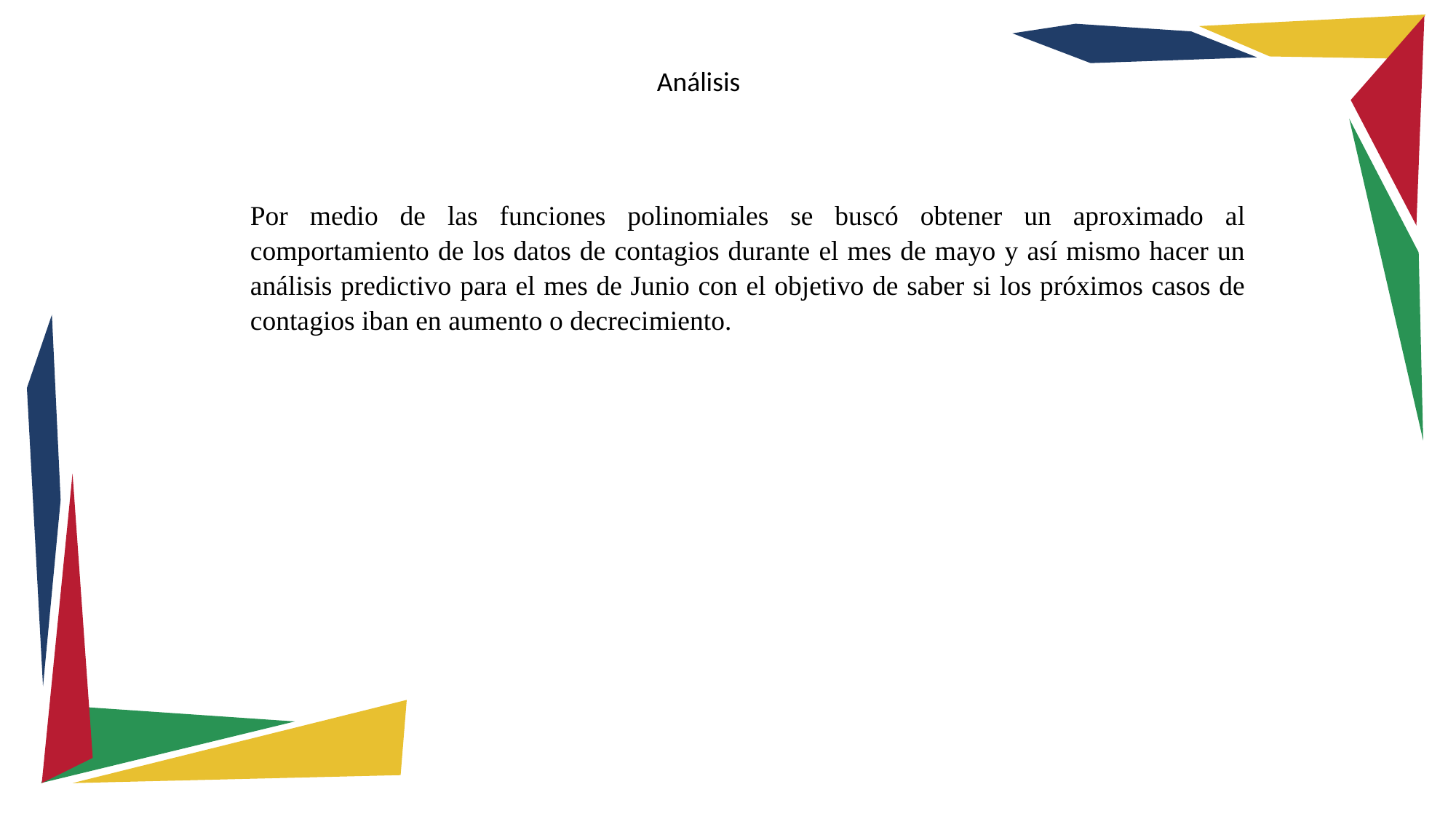

Análisis

Por medio de las funciones polinomiales se buscó obtener un aproximado al comportamiento de los datos de contagios durante el mes de mayo y así mismo hacer un análisis predictivo para el mes de Junio con el objetivo de saber si los próximos casos de contagios iban en aumento o decrecimiento.